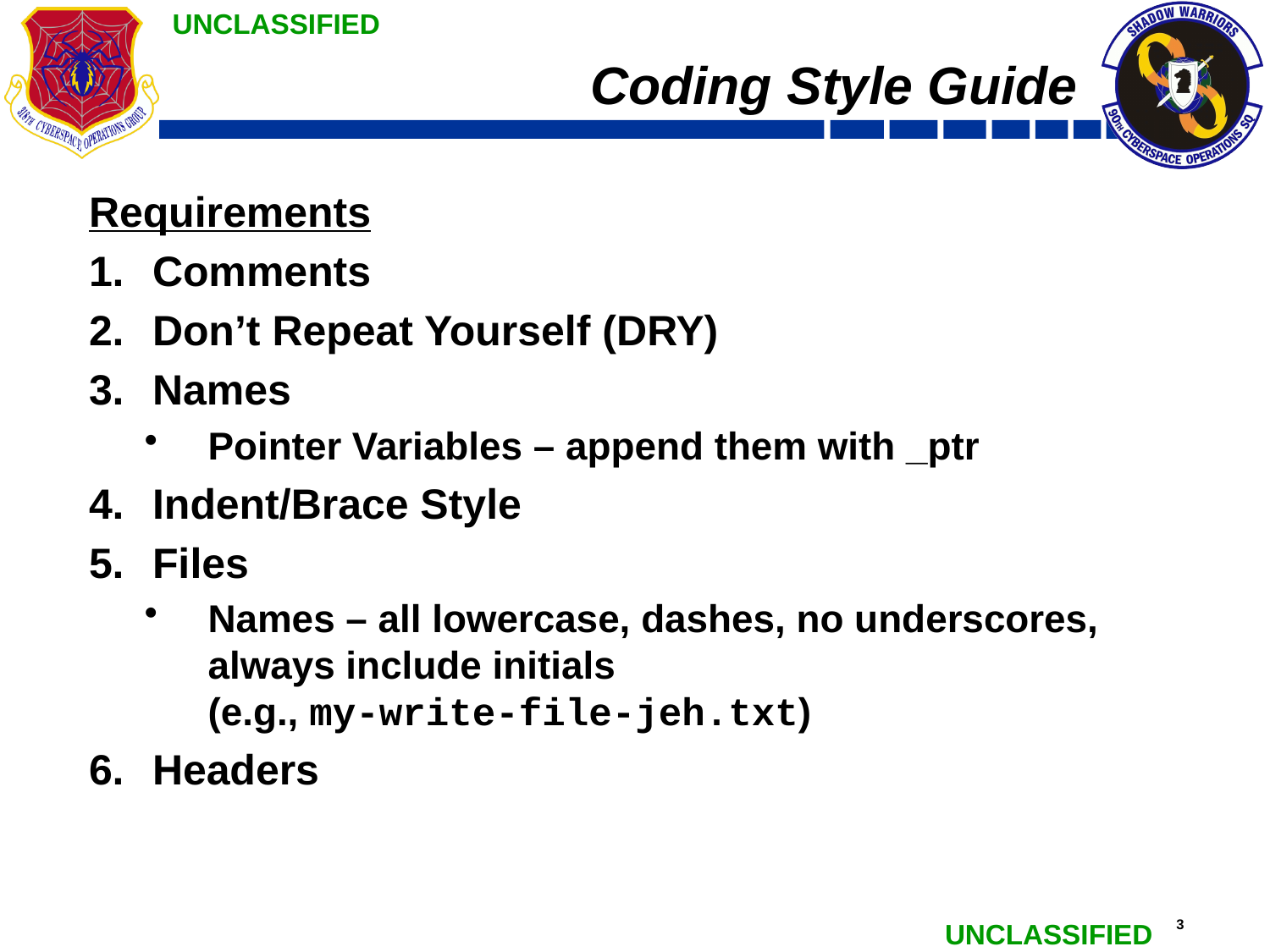

# Coding Style Guide
Requirements
Comments
Don’t Repeat Yourself (DRY)
Names
Pointer Variables – append them with _ptr
Indent/Brace Style
Files
Names – all lowercase, dashes, no underscores, always include initials                                                   (e.g., my-write-file-jeh.txt)
Headers